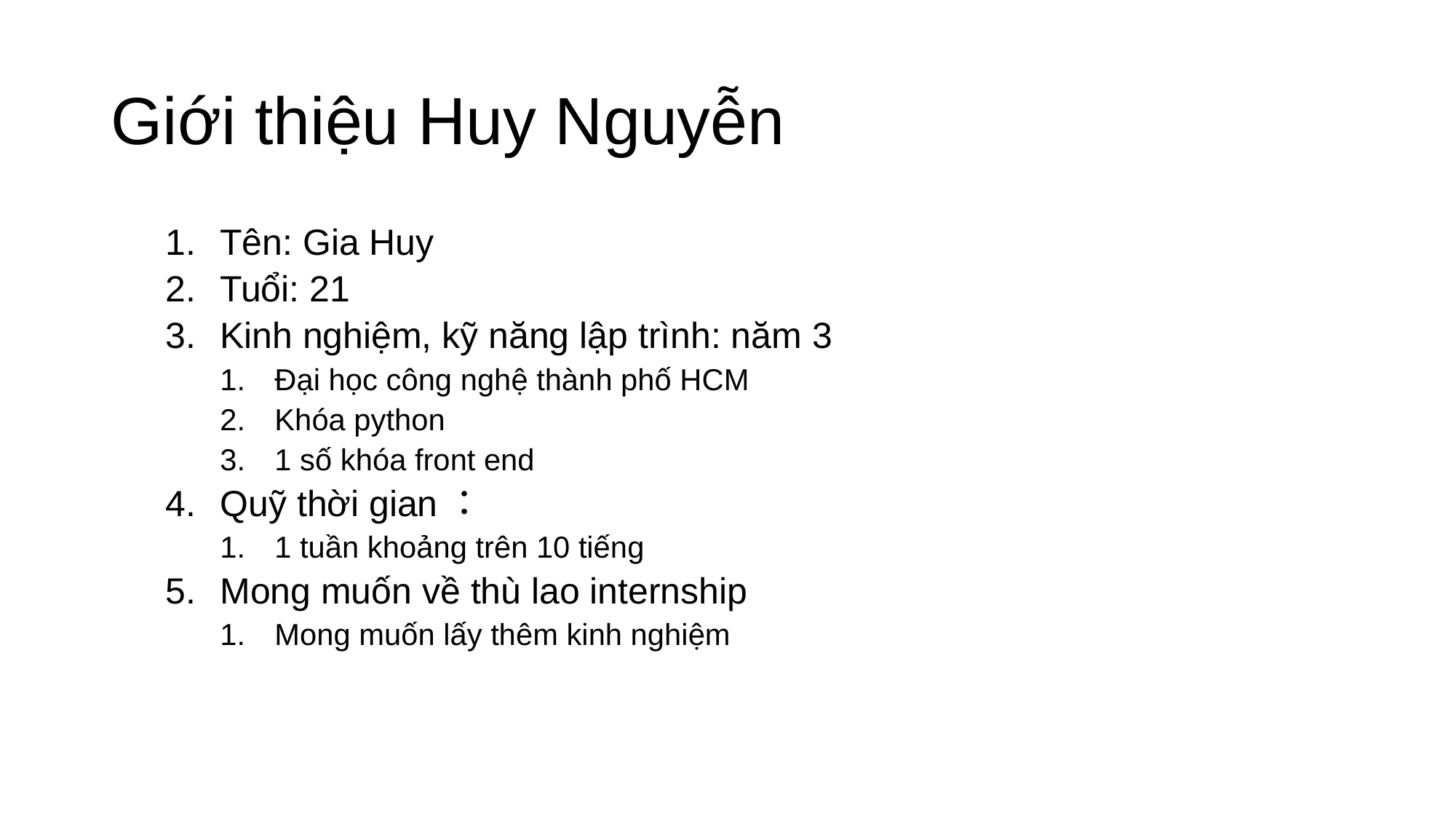

# Giới thiệu Huy Nguyễn
Tên: Gia Huy
Tuổi: 21
Kinh nghiệm, kỹ năng lập trình: năm 3
Đại học công nghệ thành phố HCM
Khóa python
1 số khóa front end
Quỹ thời gian：
1 tuần khoảng trên 10 tiếng
Mong muốn về thù lao internship
Mong muốn lấy thêm kinh nghiệm